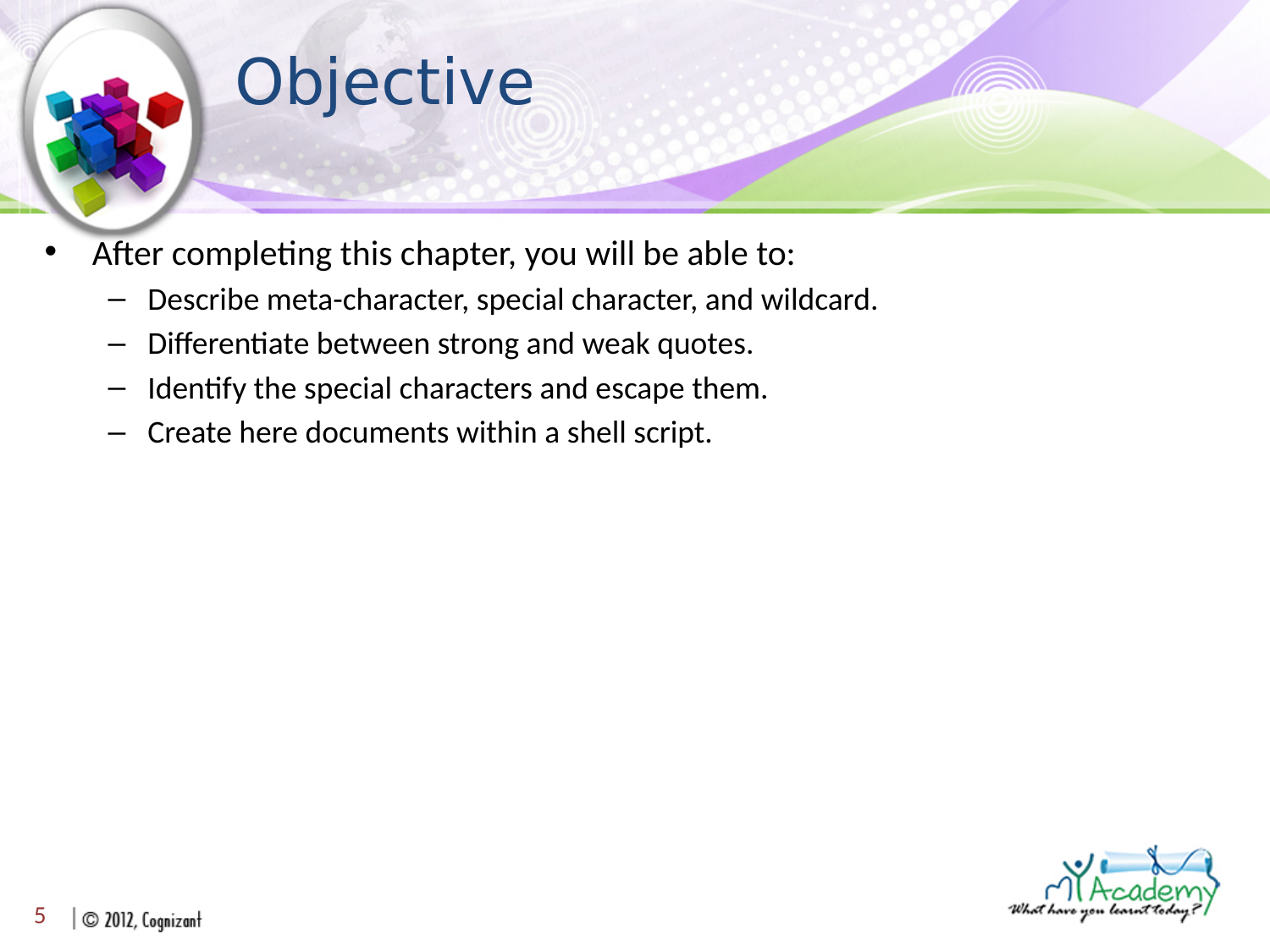

# Objective
After completing this chapter, you will be able to:
Describe meta-character, special character, and wildcard.
Differentiate between strong and weak quotes.
Identify the special characters and escape them.
Create here documents within a shell script.
5